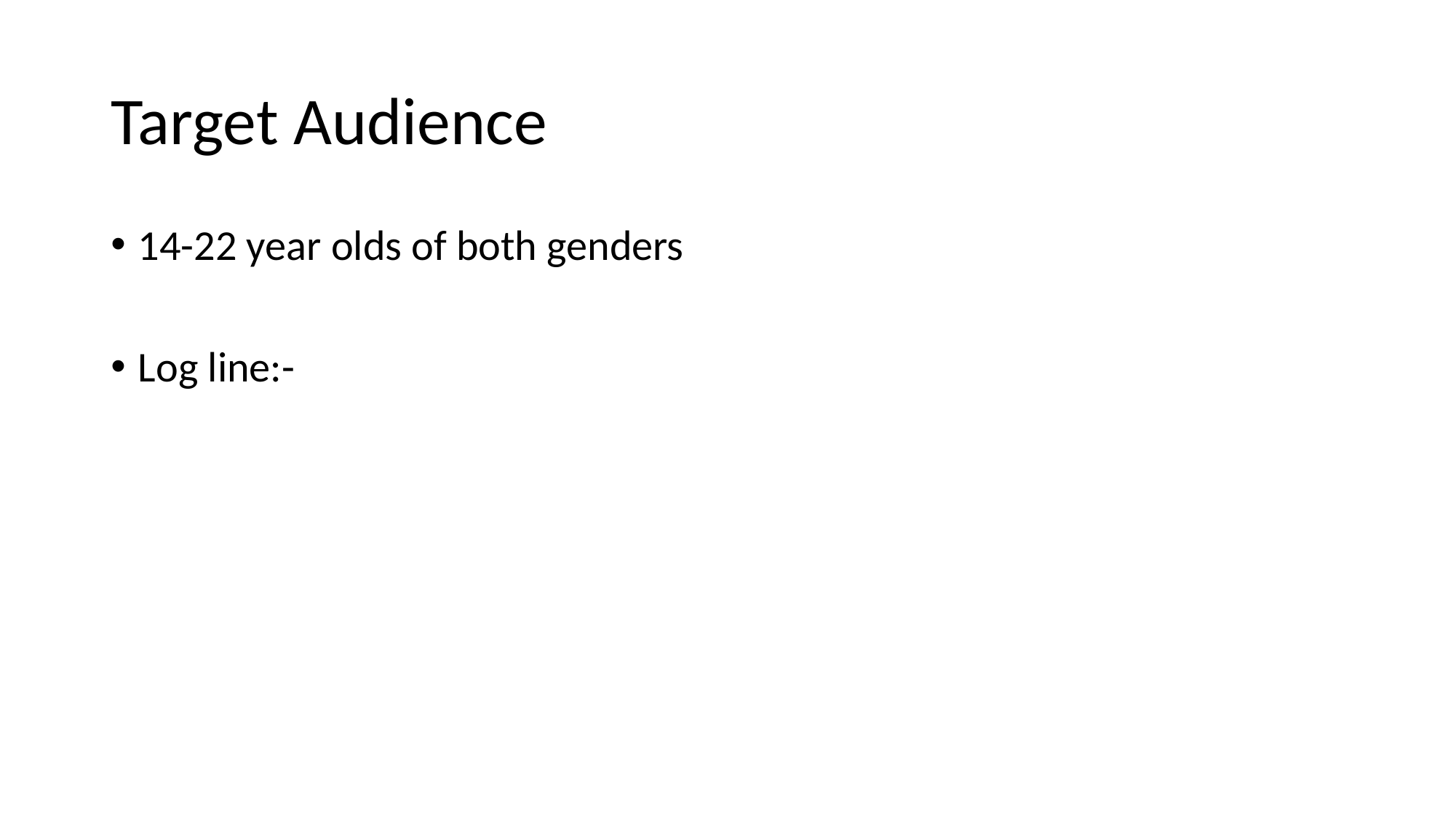

# Target Audience
14-22 year olds of both genders

Log line:-